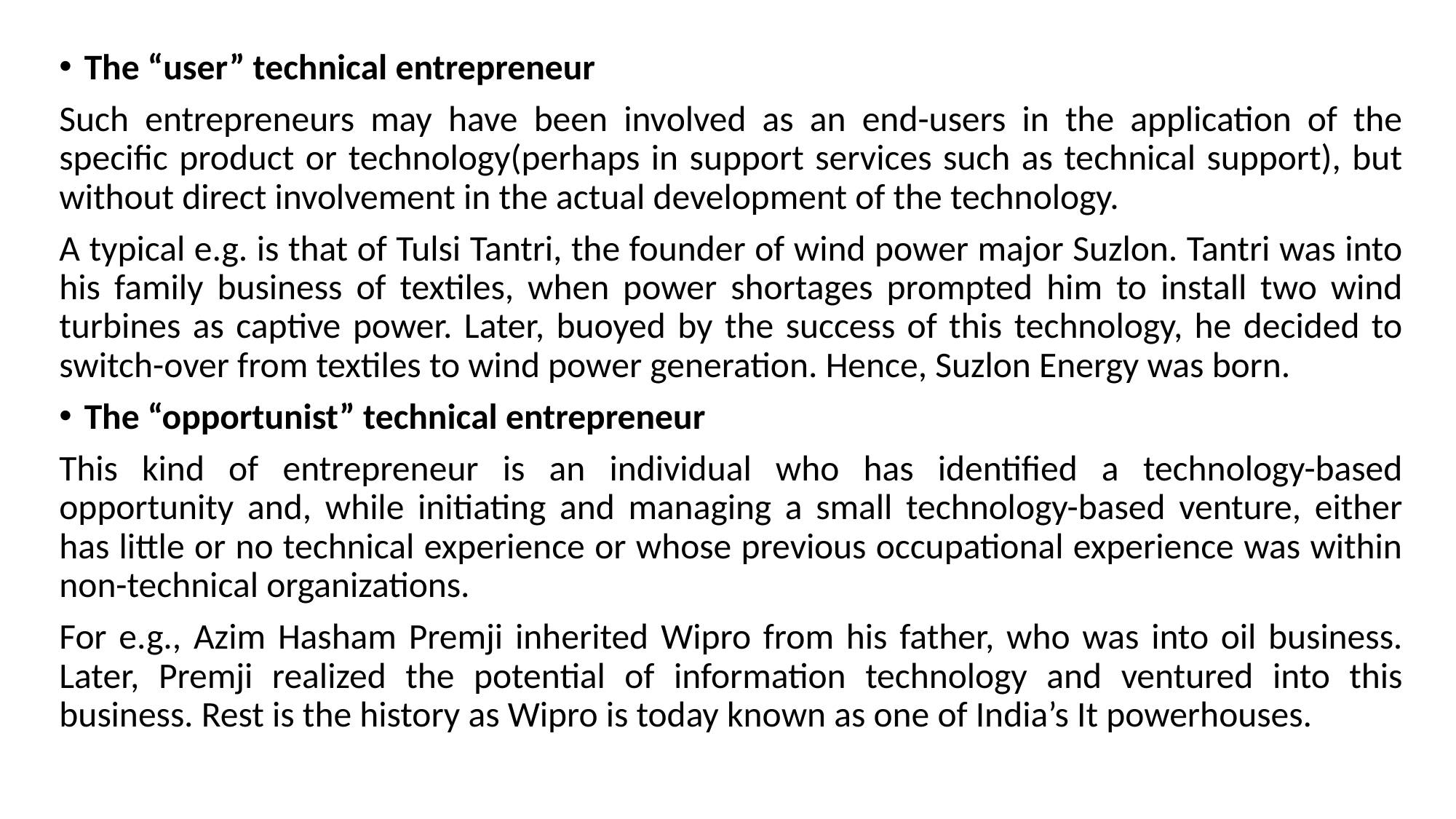

The “user” technical entrepreneur
Such entrepreneurs may have been involved as an end-users in the application of the specific product or technology(perhaps in support services such as technical support), but without direct involvement in the actual development of the technology.
A typical e.g. is that of Tulsi Tantri, the founder of wind power major Suzlon. Tantri was into his family business of textiles, when power shortages prompted him to install two wind turbines as captive power. Later, buoyed by the success of this technology, he decided to switch-over from textiles to wind power generation. Hence, Suzlon Energy was born.
The “opportunist” technical entrepreneur
This kind of entrepreneur is an individual who has identified a technology-based opportunity and, while initiating and managing a small technology-based venture, either has little or no technical experience or whose previous occupational experience was within non-technical organizations.
For e.g., Azim Hasham Premji inherited Wipro from his father, who was into oil business. Later, Premji realized the potential of information technology and ventured into this business. Rest is the history as Wipro is today known as one of India’s It powerhouses.